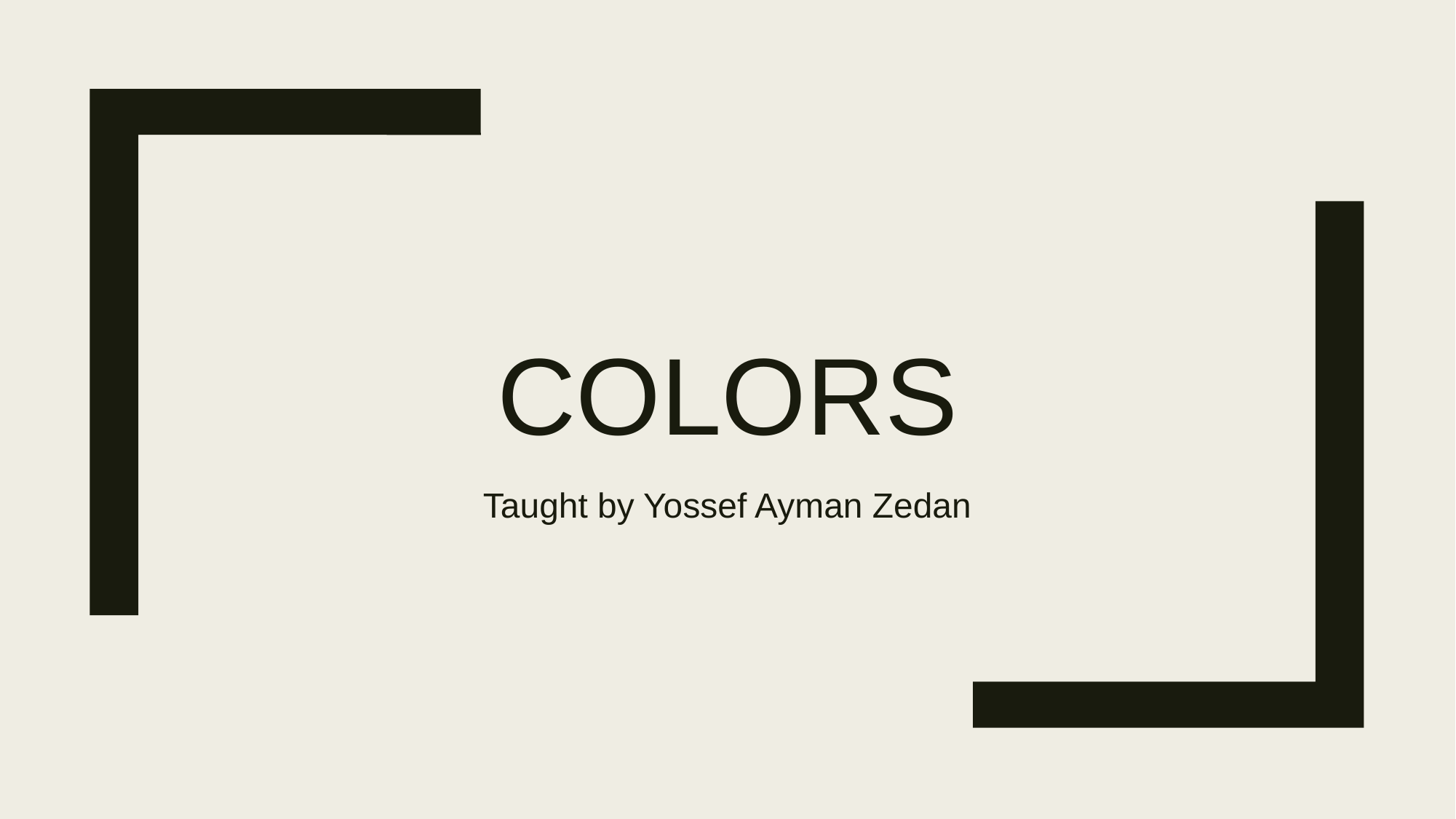

# Colors
Taught by Yossef Ayman Zedan